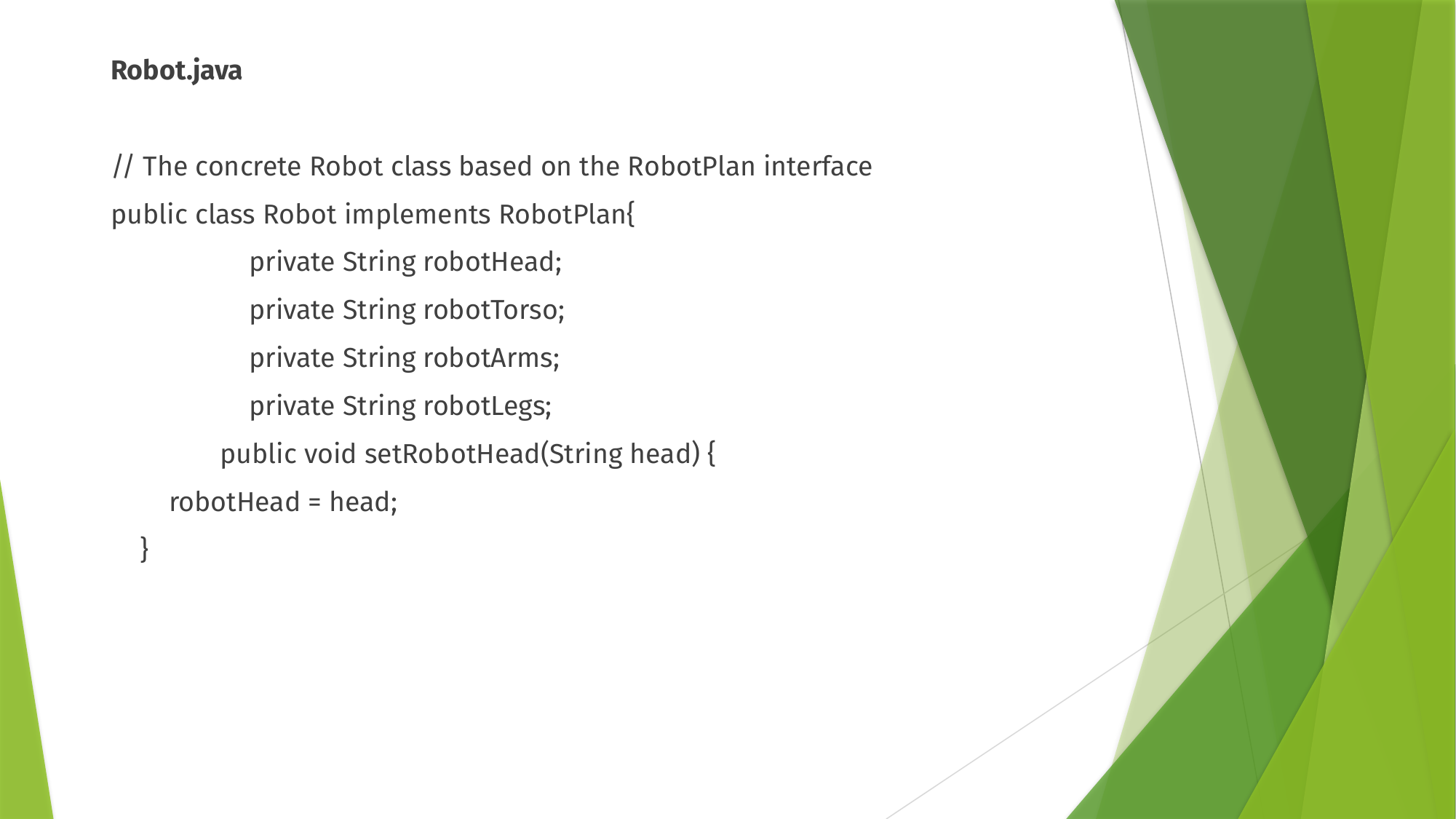

Robot.java

// The concrete Robot class based on the RobotPlan interface
public class Robot implements RobotPlan{
	    private String robotHead;
   	    private String robotTorso;
    	    private String robotArms;
    	    private String robotLegs;
               public void setRobotHead(String head) {
        robotHead = head;
    }